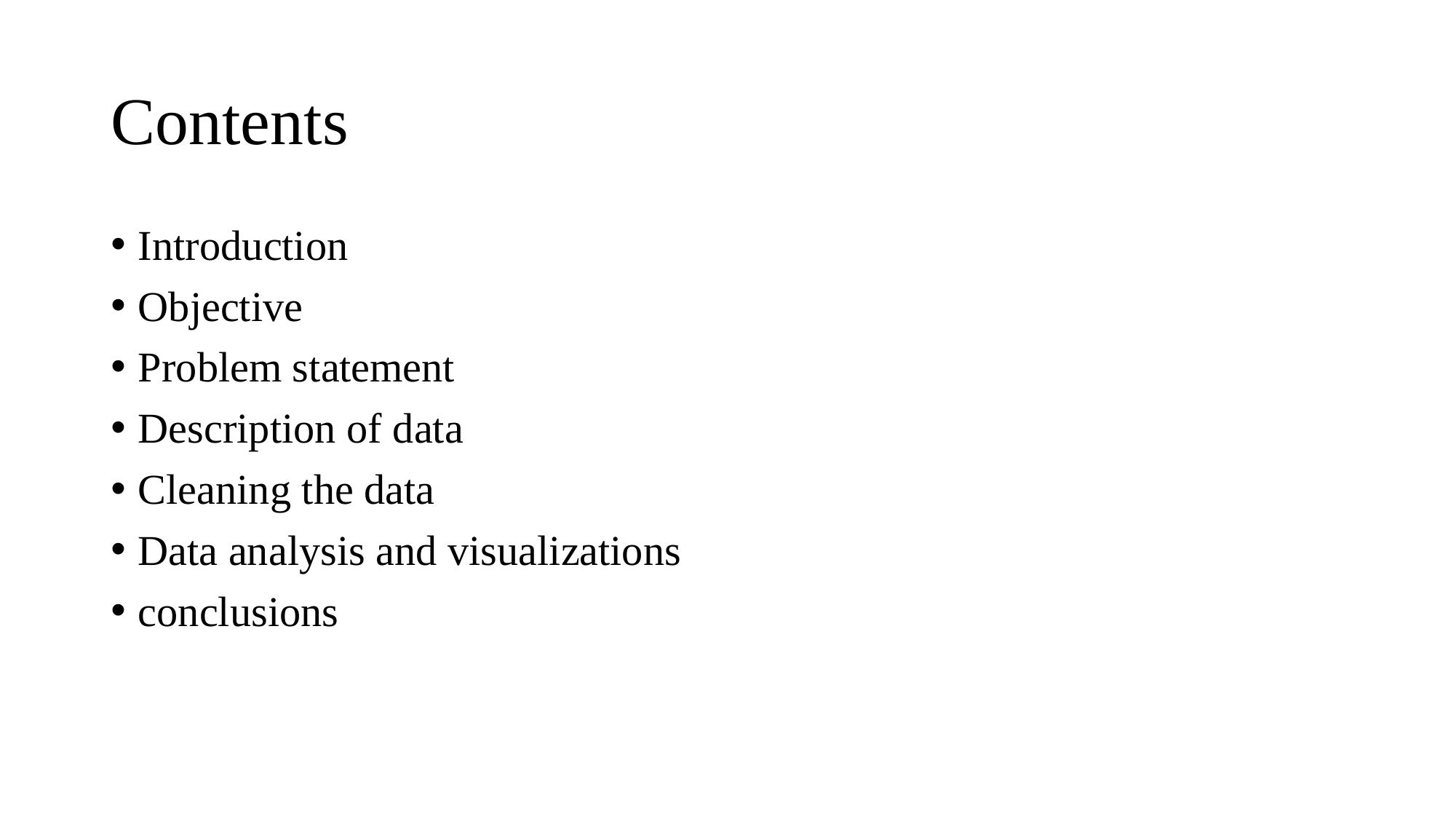

# Contents
Introduction
Objective
Problem statement
Description of data
Cleaning the data
Data analysis and visualizations
conclusions